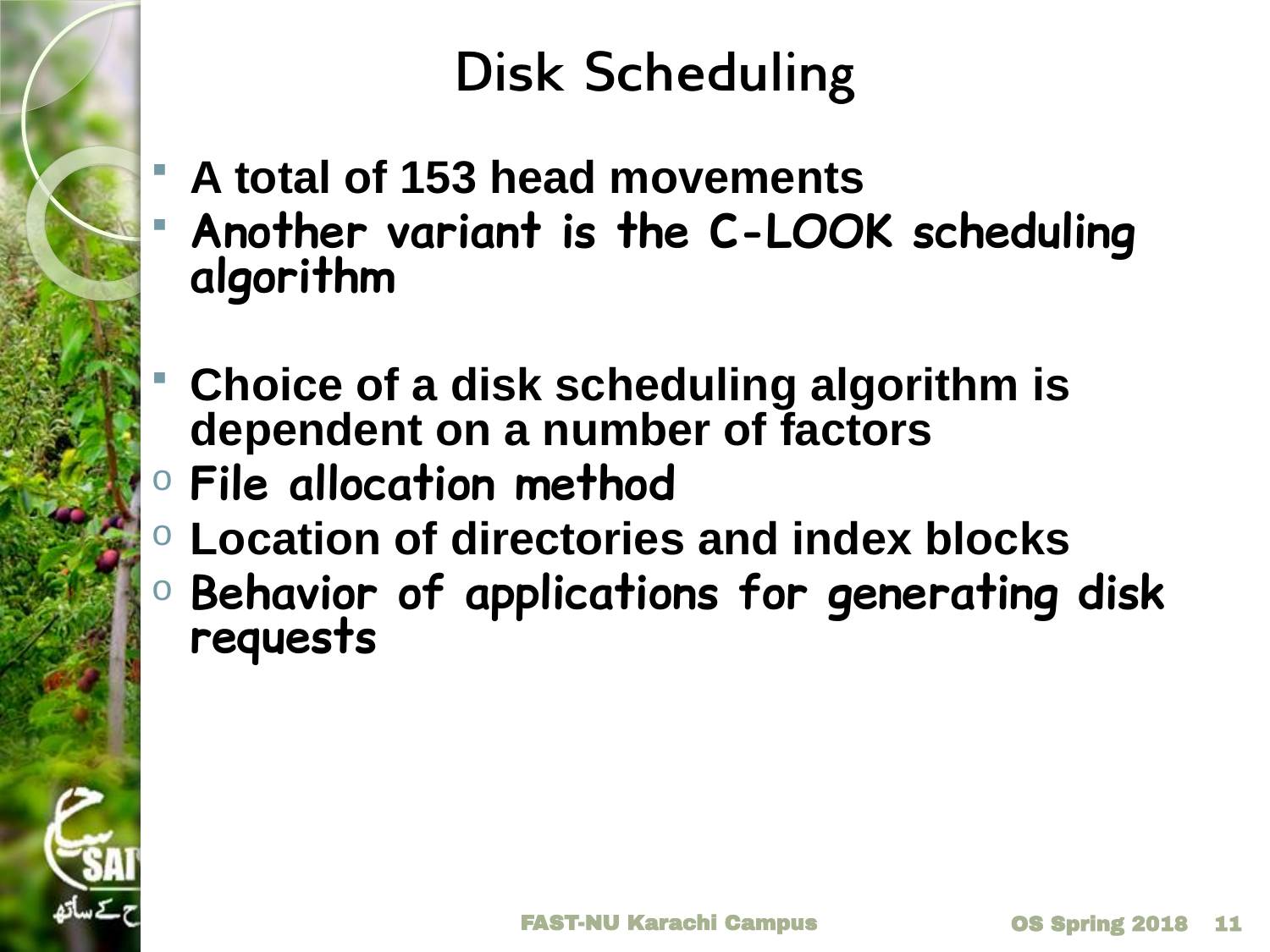

# Disk Scheduling
A total of 153 head movements
Another variant is the C-LOOK scheduling algorithm

Choice of a disk scheduling algorithm is dependent on a number of factors
File allocation method
Location of directories and index blocks
Behavior of applications for generating disk requests
11
OS Spring 2018
FAST-NU Karachi Campus